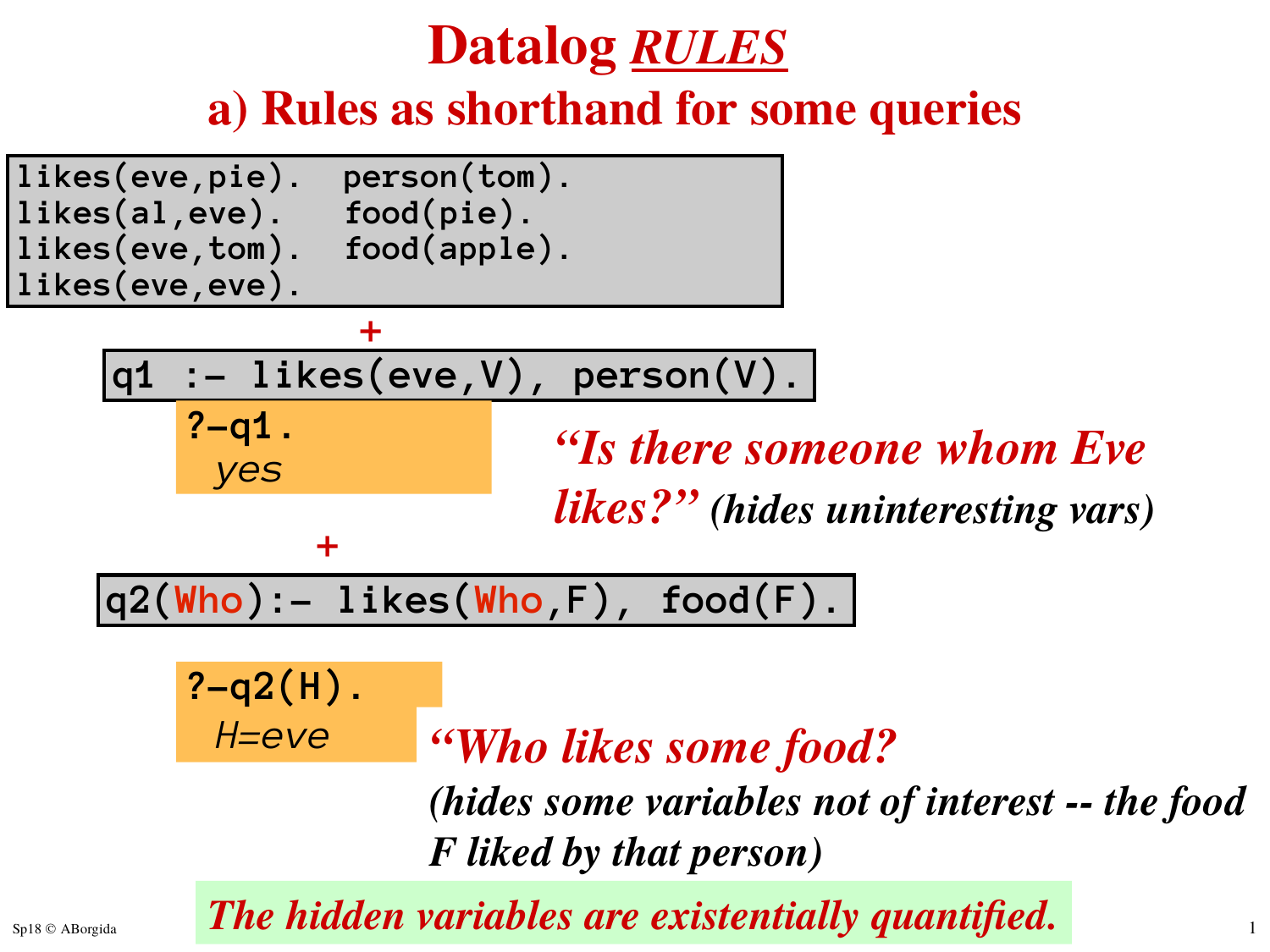

# Datalog RULES a) Rules as shorthand for some queries
likes(eve,pie).  person(tom).
likes(al,eve).   food(pie).
likes(eve,tom).  food(apple).
likes(eve,eve).
+
q1 :- likes(eve,V), person(V).
?-q1.
	yes
“Is there someone whom Eve
likes?” (hides uninteresting vars)
+
q2(Who):- likes(Who,F), food(F).
?-q2(H).
	H=eve
“Who likes some food?
(hides some variables not of interest -- the food
F liked by that person)
The hidden variables are existentially quantified.